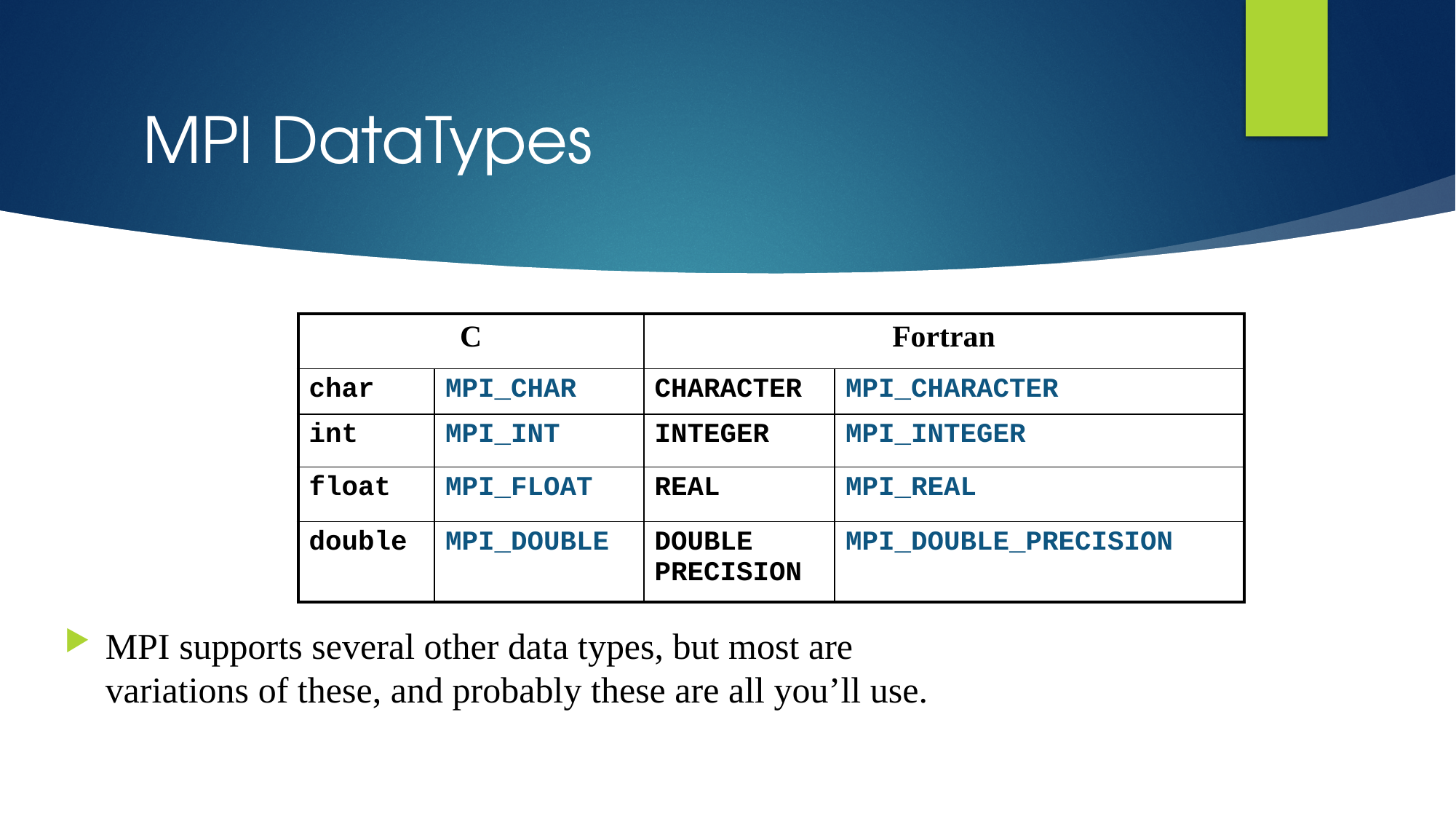

# MPI DataTypes

MPI supports several other data types, but most are variations of these, and probably these are all you’ll use.

| C |  | Fortran |  |
| --- | --- | --- | --- |
| char | MPI\_CHAR | CHARACTER | MPI\_CHARACTER |
| int | MPI\_INT | INTEGER | MPI\_INTEGER |
| float | MPI\_FLOAT | REAL | MPI\_REAL |
| double | MPI\_DOUBLE | DOUBLE PRECISION | MPI\_DOUBLE\_PRECISION |